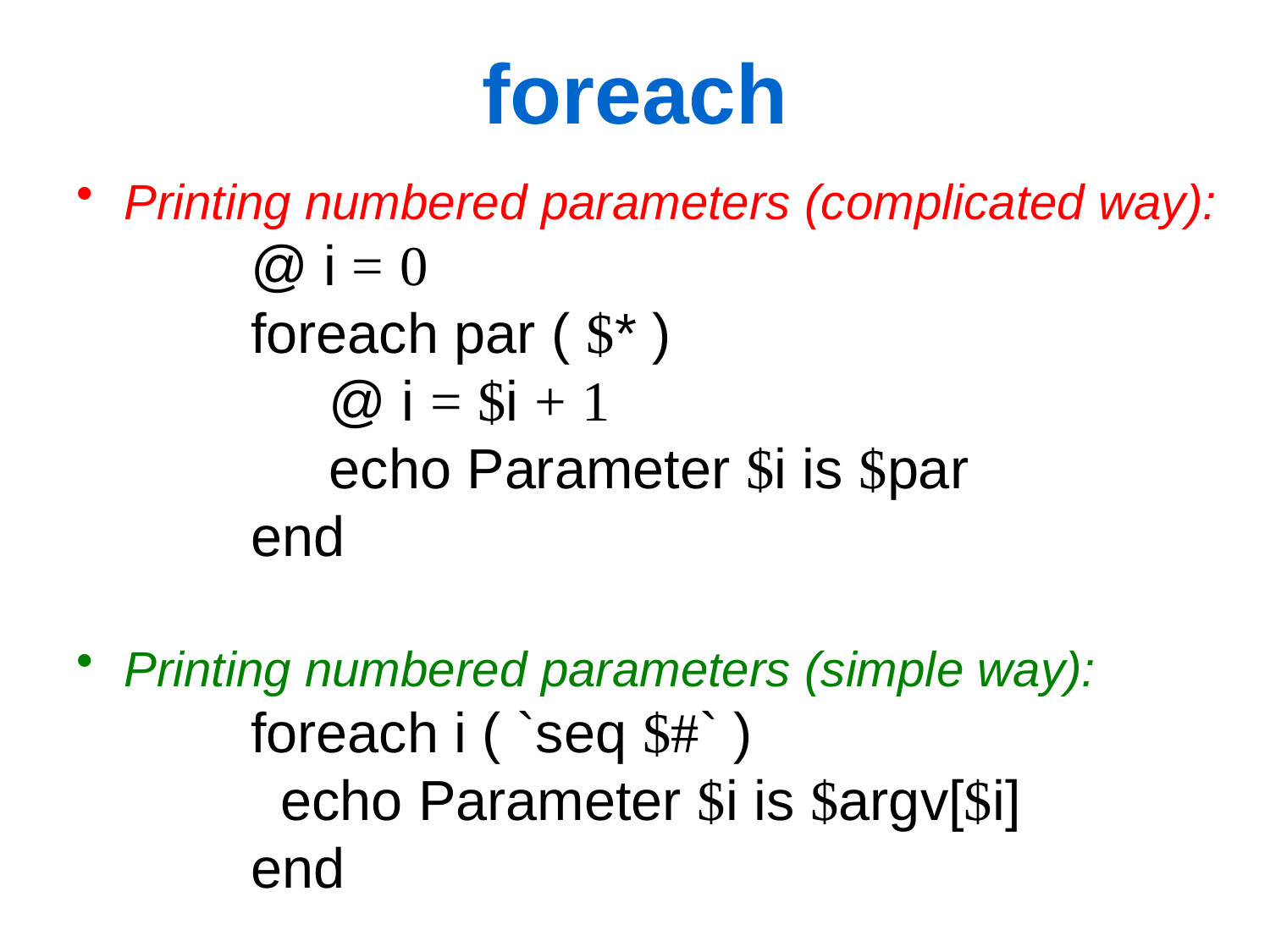

foreach
Printing numbered parameters (complicated way):
		@ i = 0
		foreach par ( $* )
		     @ i = $i + 1
		     echo Parameter $i is $par
		end

Printing numbered parameters (simple way):
		foreach i ( `seq $#` )
	          echo Parameter $i is $argv[$i]
		end